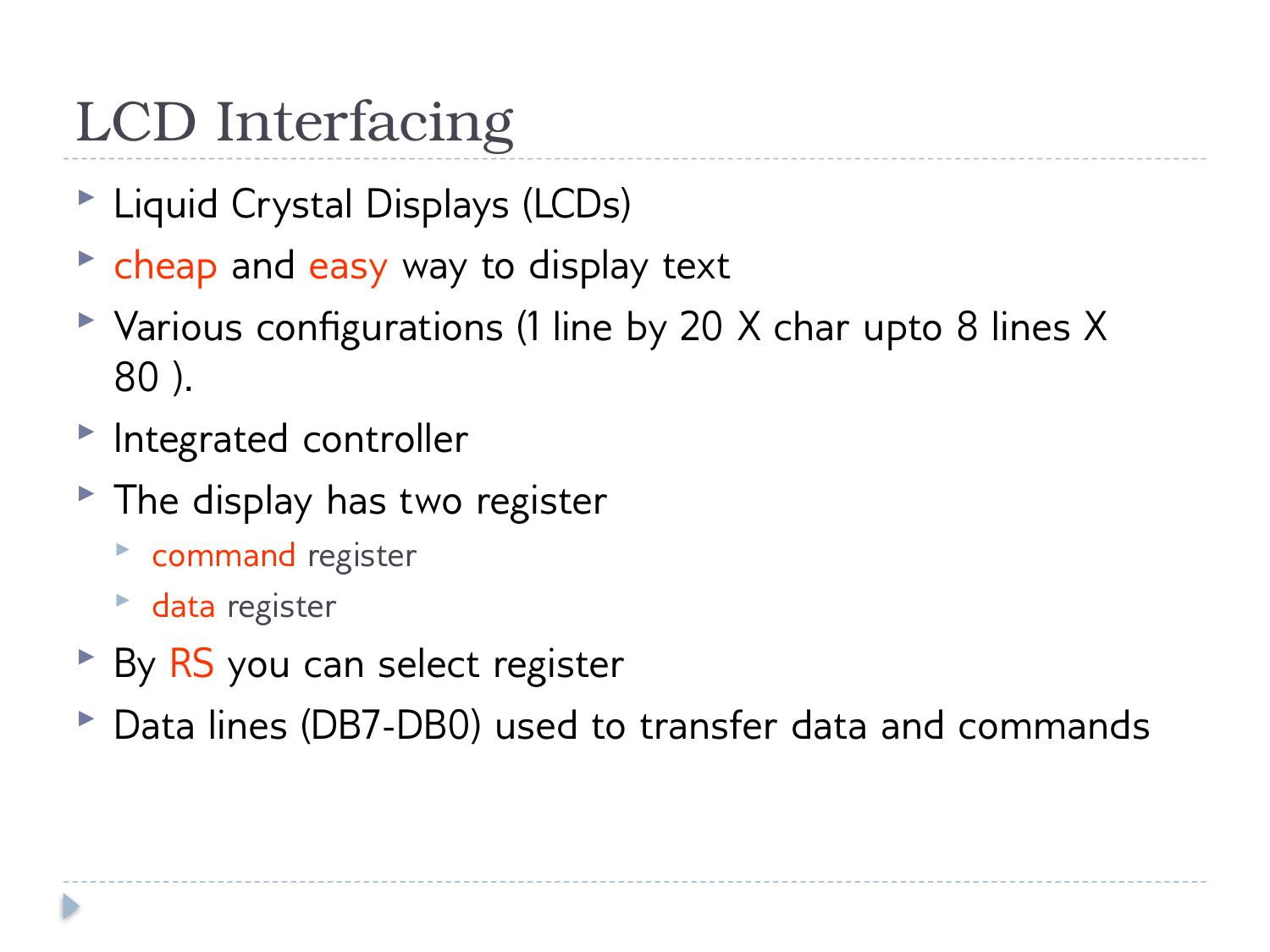

# LCD Interfacing
Liquid Crystal Displays (LCDs)
cheap and easy way to display text
Various configurations (1 line by 20 X char upto 8 lines X 80 ).
Integrated controller
The display has two register
command register
data register
By RS you can select register
Data lines (DB7-DB0) used to transfer data and commands